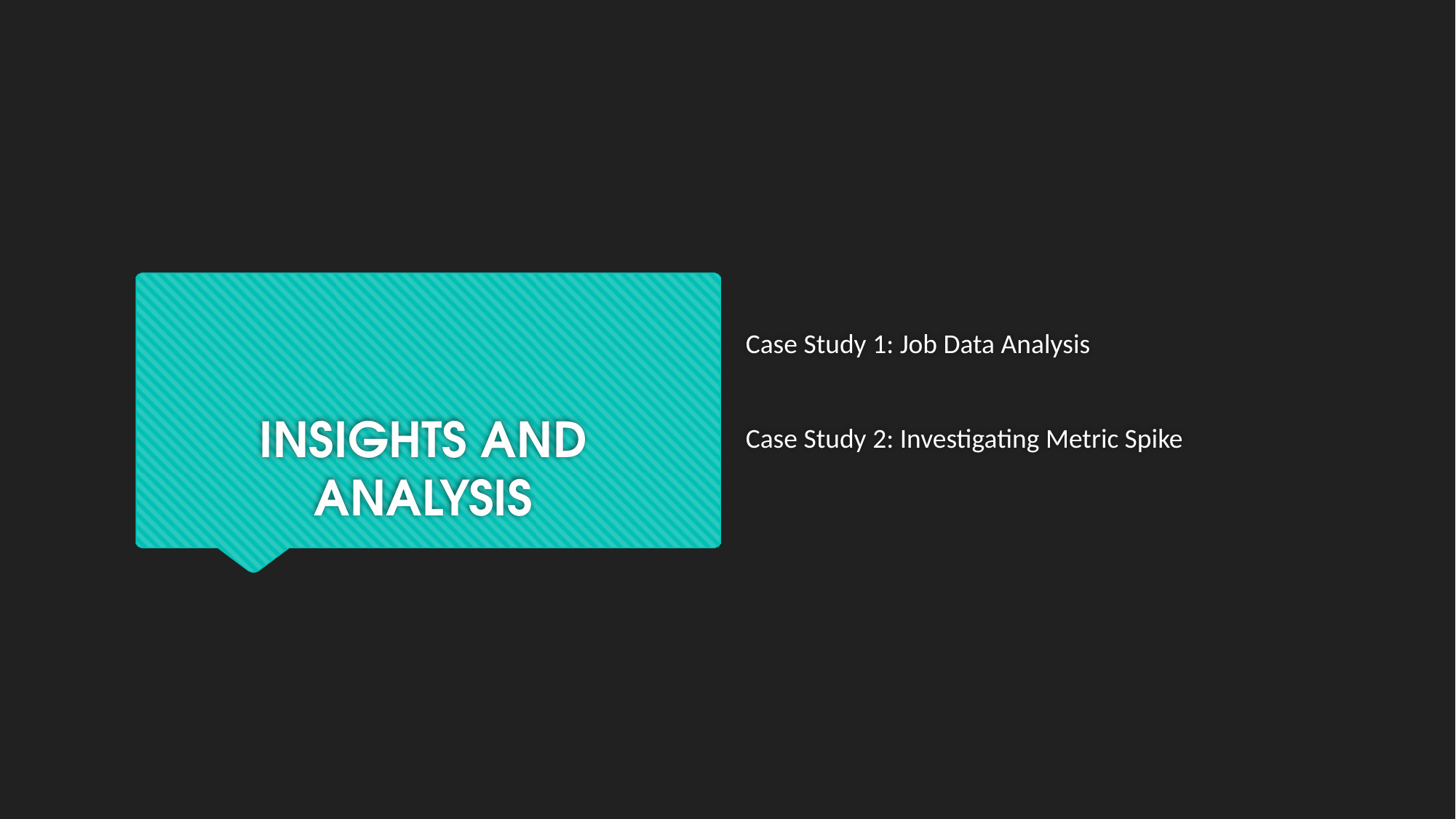

Case Study 1: Job Data Analysis

Case Study 2: Investigating Metric Spike
# INSIGHTS AND ANALYSIS